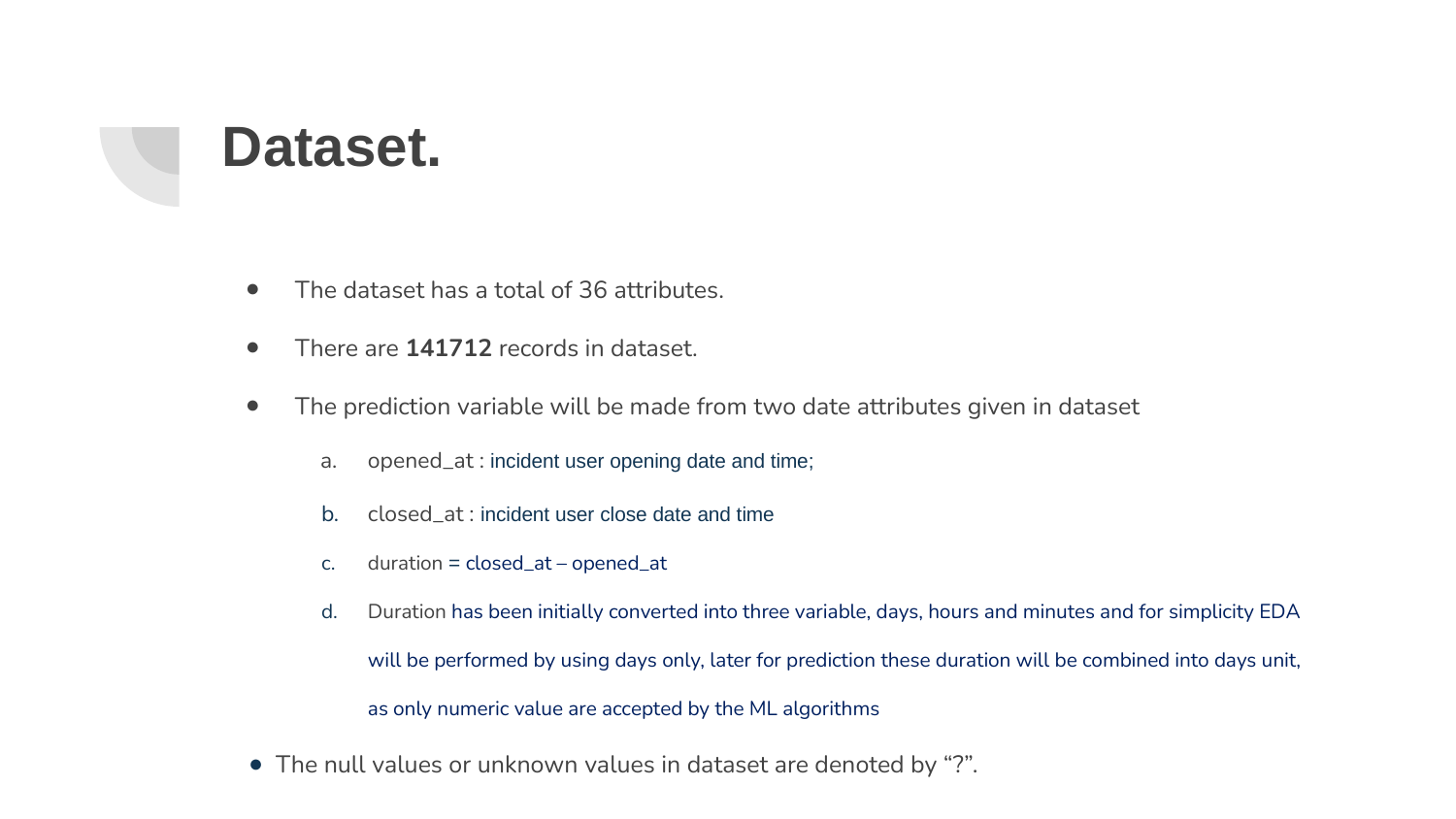

# Dataset.
The dataset has a total of 36 attributes.
There are 141712 records in dataset.
The prediction variable will be made from two date attributes given in dataset
opened_at : incident user opening date and time;
closed_at : incident user close date and time
duration = closed_at – opened_at
Duration has been initially converted into three variable, days, hours and minutes and for simplicity EDA will be performed by using days only, later for prediction these duration will be combined into days unit, as only numeric value are accepted by the ML algorithms
The null values or unknown values in dataset are denoted by “?”.